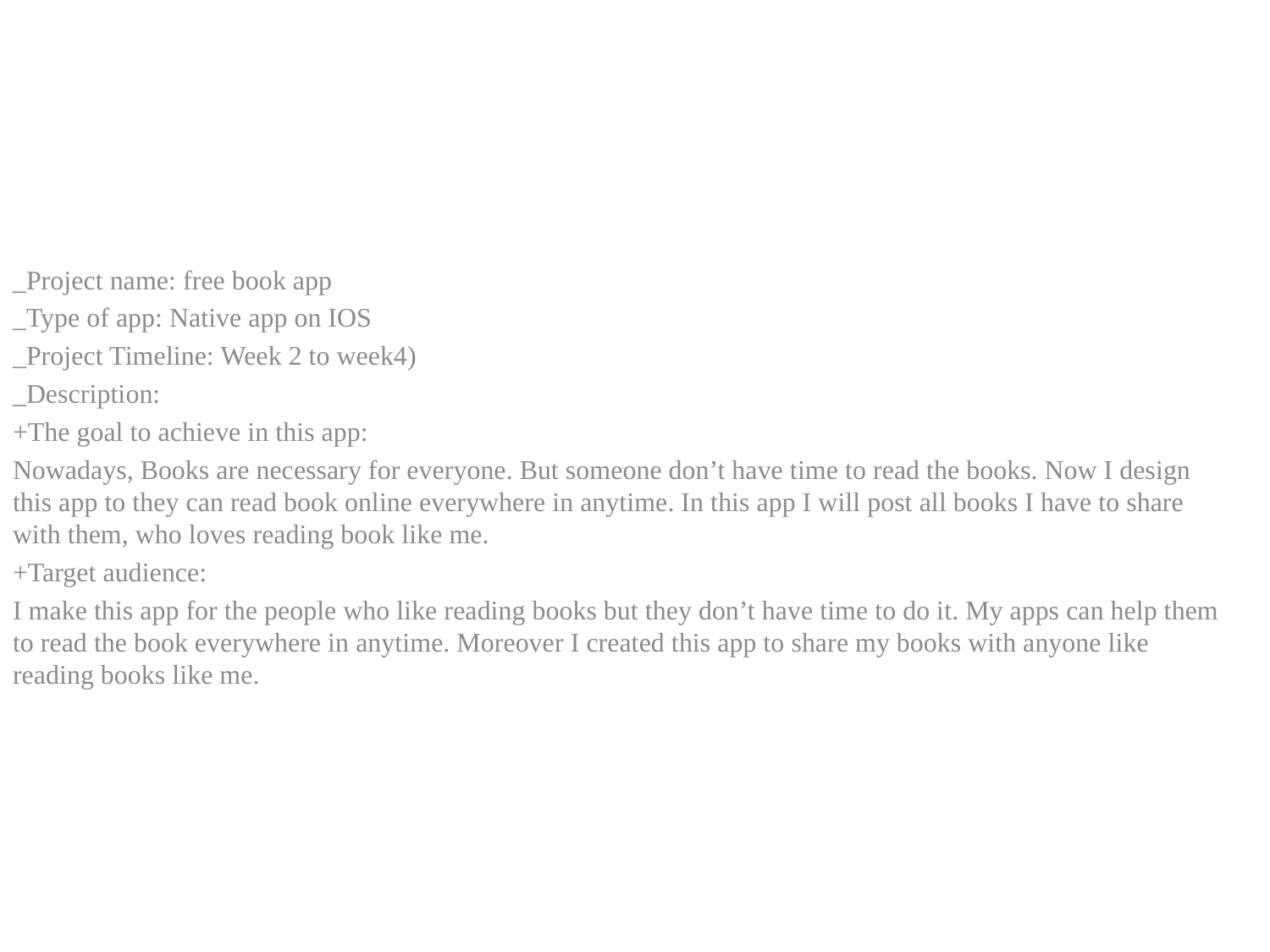

_Project name: free book app
_Type of app: Native app on IOS
_Project Timeline: Week 2 to week4)
_Description:
+The goal to achieve in this app:
Nowadays, Books are necessary for everyone. But someone don’t have time to read the books. Now I design this app to they can read book online everywhere in anytime. In this app I will post all books I have to share with them, who loves reading book like me.
+Target audience:
I make this app for the people who like reading books but they don’t have time to do it. My apps can help them to read the book everywhere in anytime. Moreover I created this app to share my books with anyone like reading books like me.